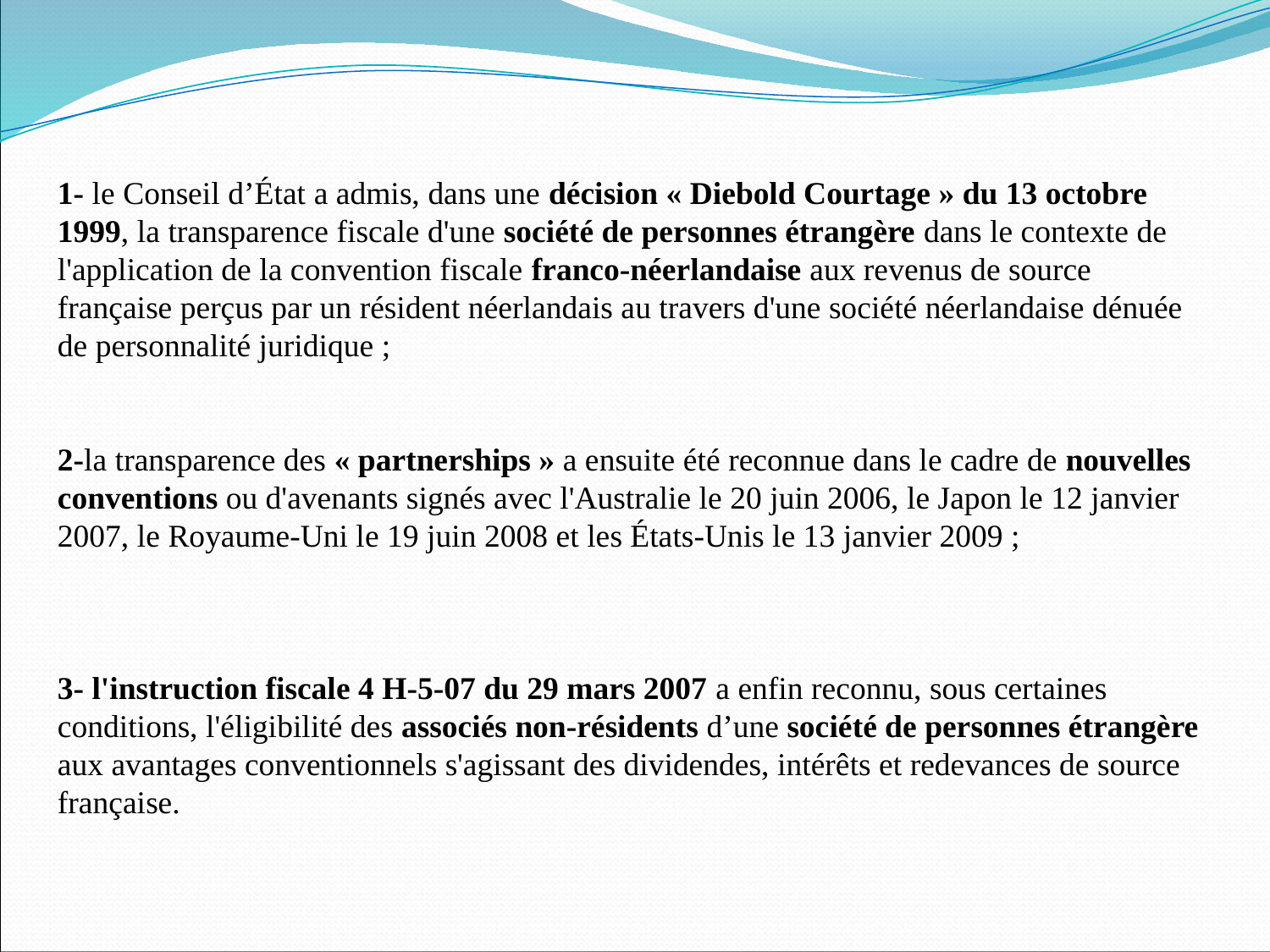

1- le Conseil d’État a admis, dans une décision « Diebold Courtage » du 13 octobre 1999, la transparence fiscale d'une société de personnes étrangère dans le contexte de l'application de la convention fiscale franco-néerlandaise aux revenus de source française perçus par un résident néerlandais au travers d'une société néerlandaise dénuée de personnalité juridique ;

2-la transparence des « partnerships » a ensuite été reconnue dans le cadre de nouvelles
conventions ou d'avenants signés avec l'Australie le 20 juin 2006, le Japon le 12 janvier
2007, le Royaume-Uni le 19 juin 2008 et les États-Unis le 13 janvier 2009 ;

3- l'instruction fiscale 4 H-5-07 du 29 mars 2007 a enfin reconnu, sous certaines
conditions, l'éligibilité des associés non-résidents d’une société de personnes étrangère
aux avantages conventionnels s'agissant des dividendes, intérêts et redevances de source
française.